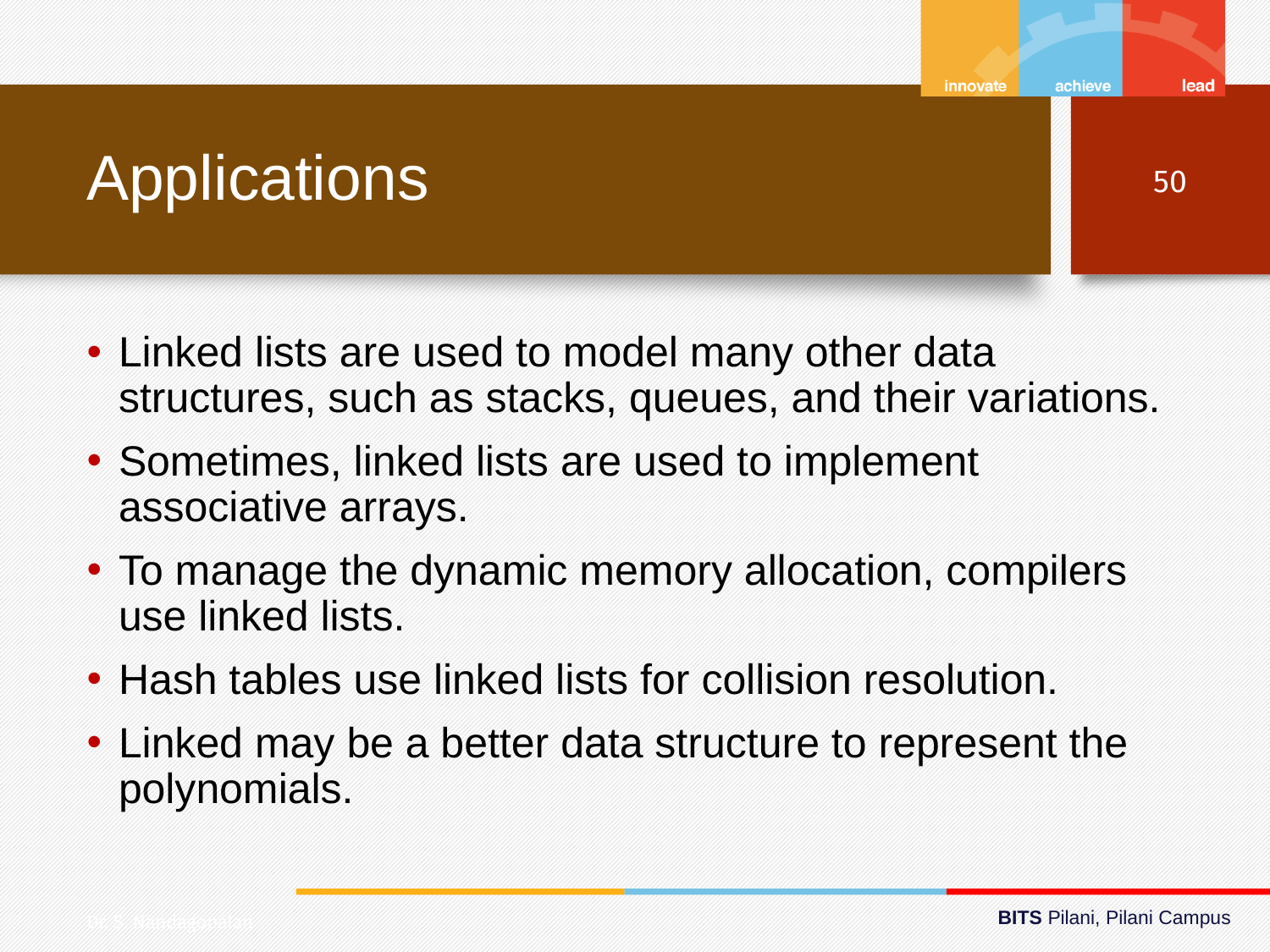

# Applications
50
Linked lists are used to model many other data structures, such as stacks, queues, and their variations.
Sometimes, linked lists are used to implement associative arrays.
To manage the dynamic memory allocation, compilers use linked lists.
Hash tables use linked lists for collision resolution.
Linked may be a better data structure to represent the polynomials.

Dr. S. Nandagopalan